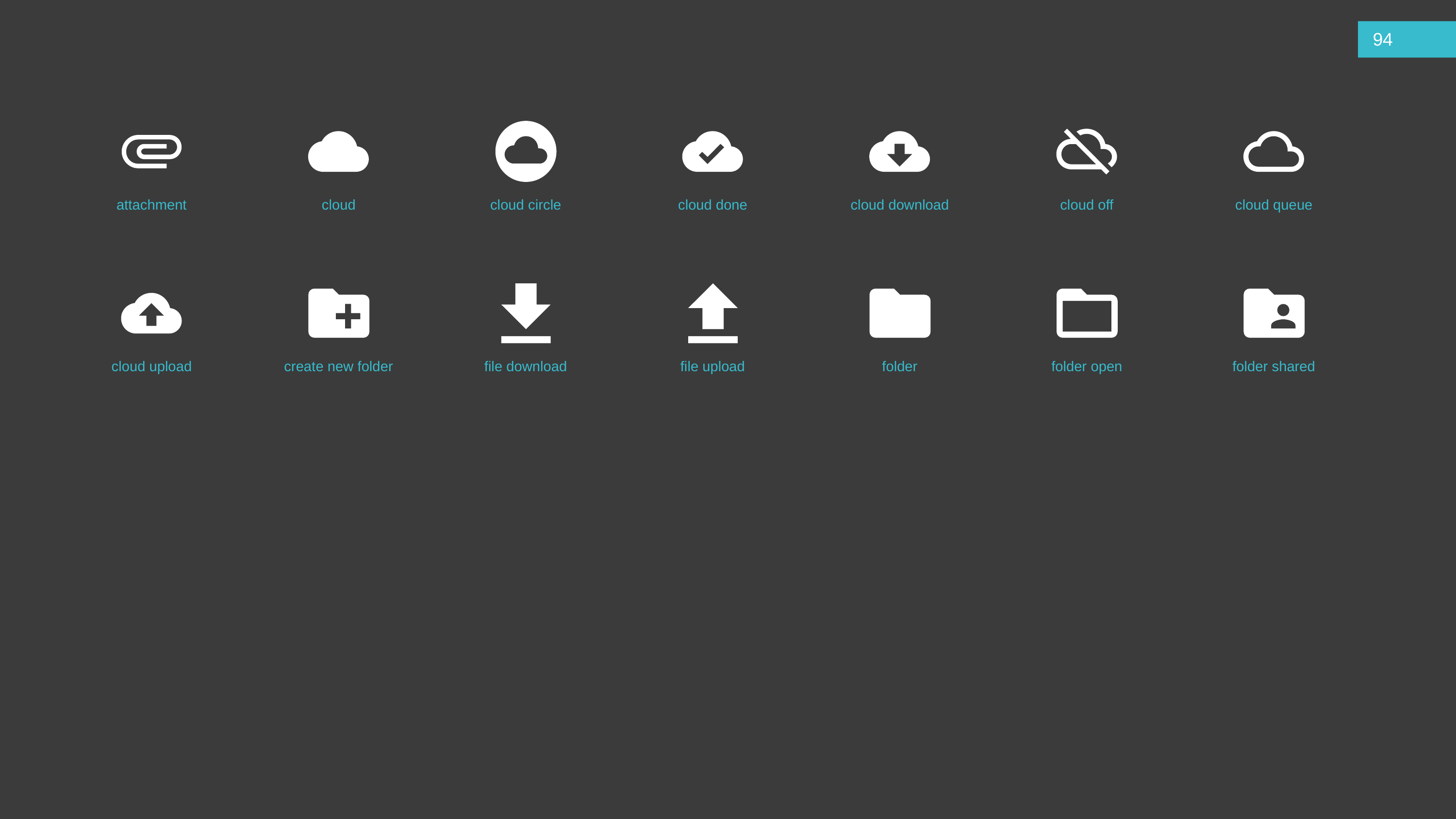

94

cloud circle
attachment
cloud
cloud done
cloud download
cloud off
cloud queue

file download
file upload
cloud upload
create new folder
folder
folder open
folder shared